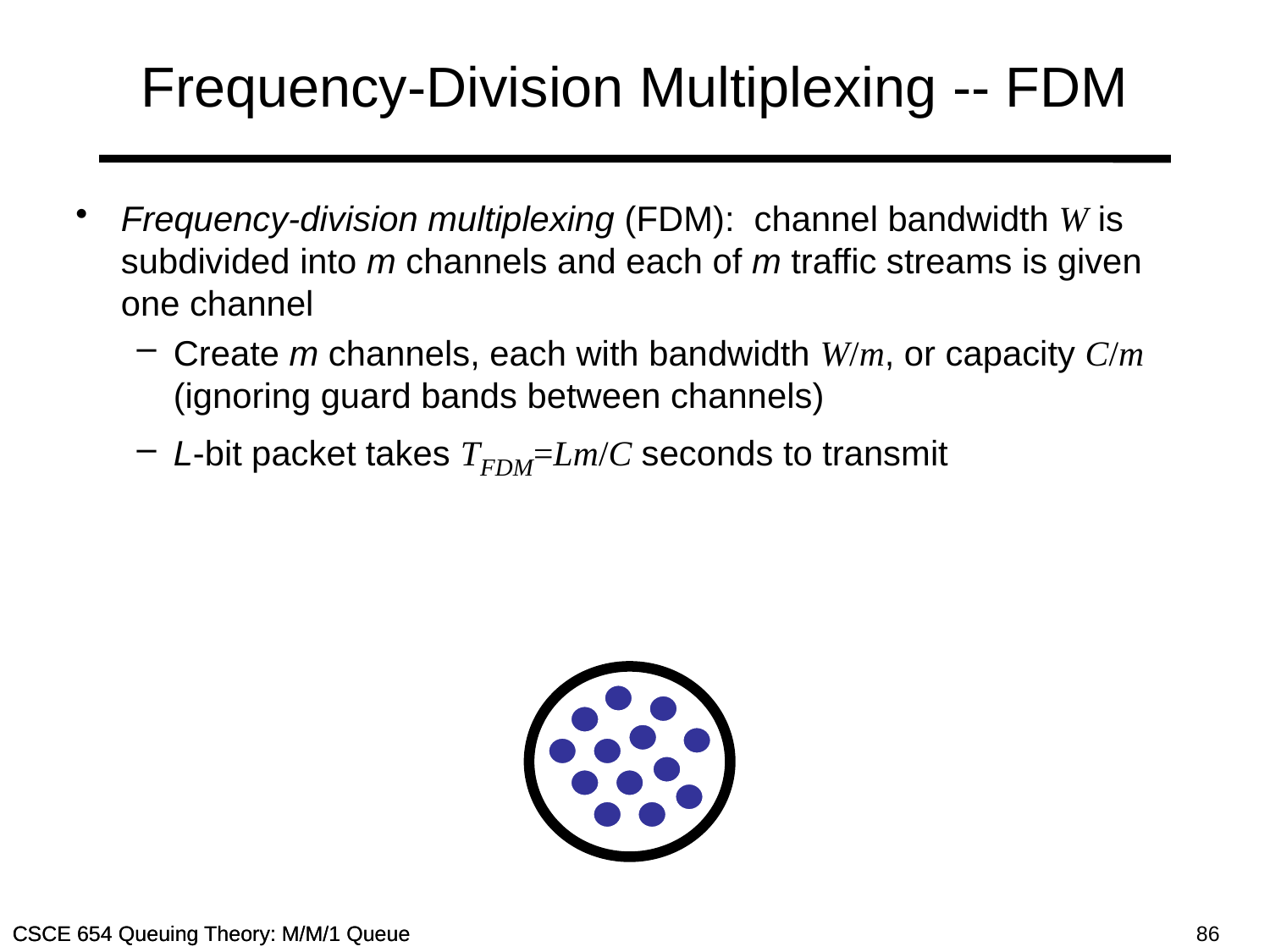

# Frequency-Division Multiplexing -- FDM
Frequency-division multiplexing (FDM):  channel bandwidth W is subdivided into m channels and each of m traffic streams is given one channel
Create m channels, each with bandwidth W/m, or capacity C/m (ignoring guard bands between channels)
L-bit packet takes TFDM=Lm/C seconds to transmit